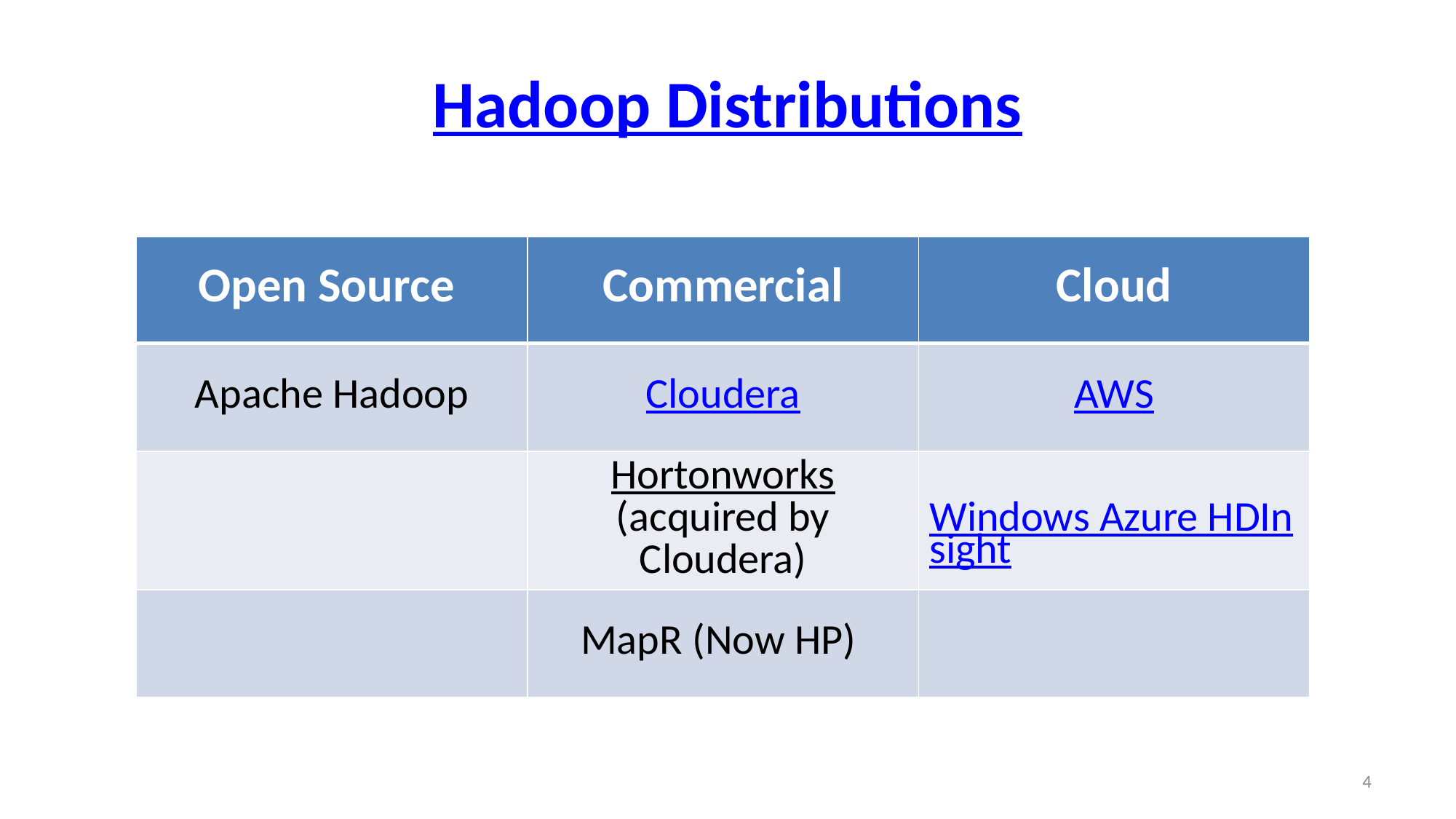

# Hadoop Distributions
| Open Source | Commercial | Cloud |
| --- | --- | --- |
| Apache Hadoop | Cloudera | AWS |
|  | Hortonworks (acquired by Cloudera) | Windows Azure HDInsight |
|  | MapR (Now HP) |  |
4